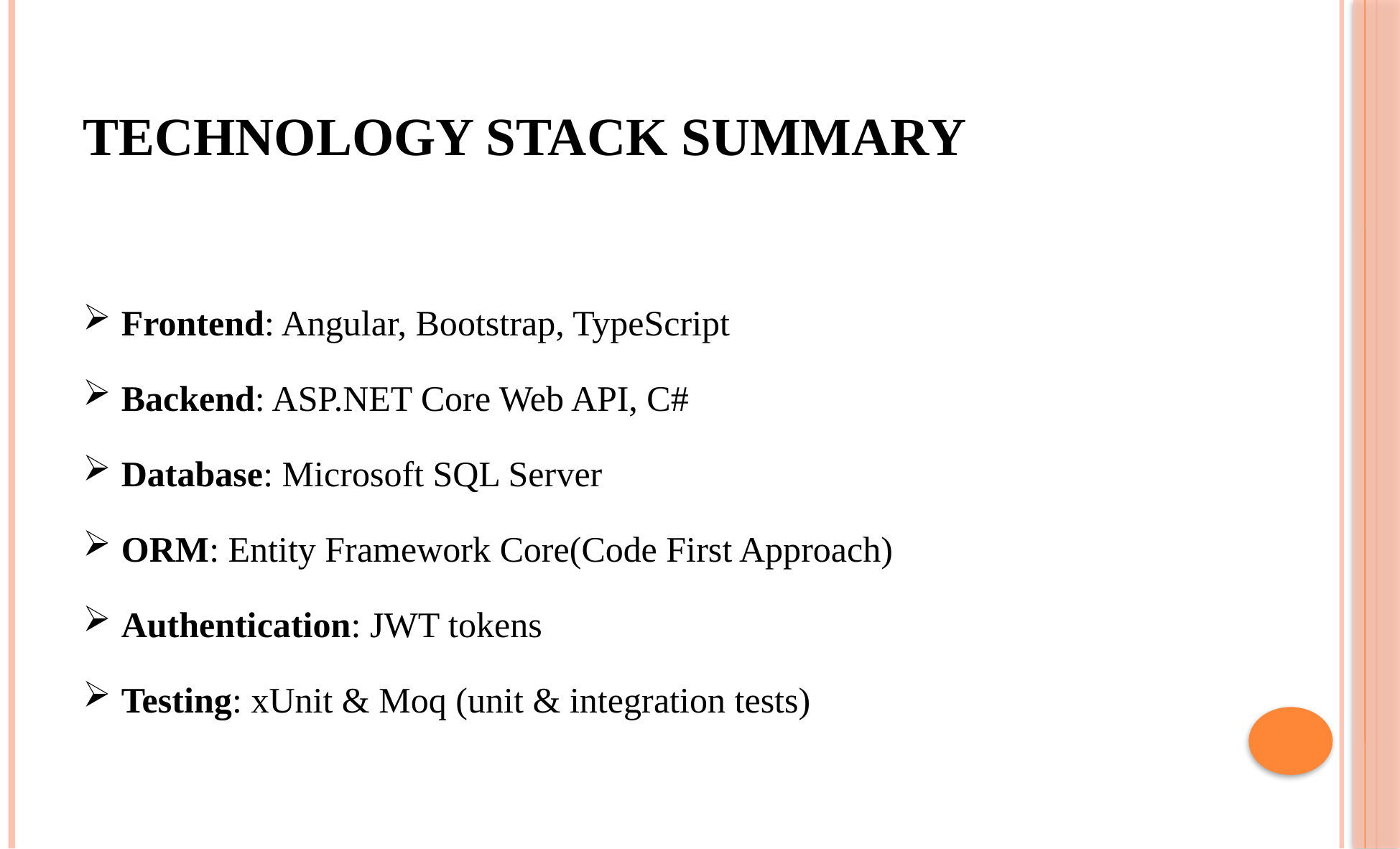

# Technology Stack Summary
Frontend: Angular, Bootstrap, TypeScript
Backend: ASP.NET Core Web API, C#
Database: Microsoft SQL Server
ORM: Entity Framework Core(Code First Approach)
Authentication: JWT tokens
Testing: xUnit & Moq (unit & integration tests)